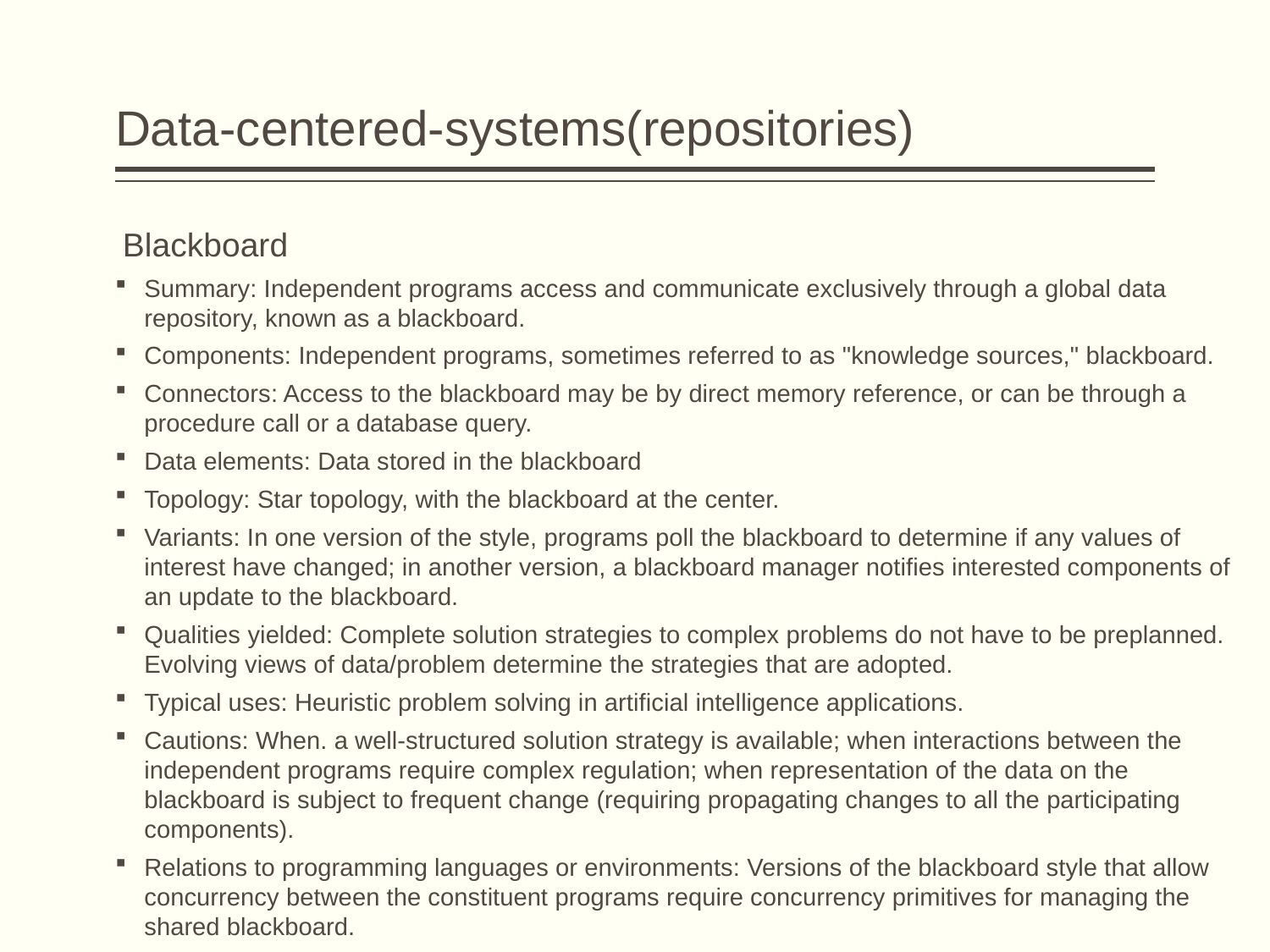

# Data-centered-systems(repositories)
 Blackboard
Summary: Independent programs access and communicate exclusively through a global data repository, known as a blackboard.
Components: Independent programs, sometimes referred to as "knowledge sources," blackboard.
Connectors: Access to the blackboard may be by direct memory reference, or can be through a procedure call or a database query.
Data elements: Data stored in the blackboard
Topology: Star topology, with the blackboard at the center.
Variants: In one version of the style, programs poll the blackboard to determine if any values of interest have changed; in another version, a blackboard manager notifies interested components of an update to the blackboard.
Qualities yielded: Complete solution strategies to complex problems do not have to be preplanned. Evolving views of data/problem determine the strategies that are adopted.
Typical uses: Heuristic problem solving in artificial intelligence applications.
Cautions: When. a well-structured solution strategy is available; when interactions between the independent programs require complex regulation; when representation of the data on the blackboard is subject to frequent change (requiring propagating changes to all the participating components).
Relations to programming languages or environments: Versions of the blackboard style that allow concurrency between the constituent programs require concurrency primitives for managing the shared blackboard.